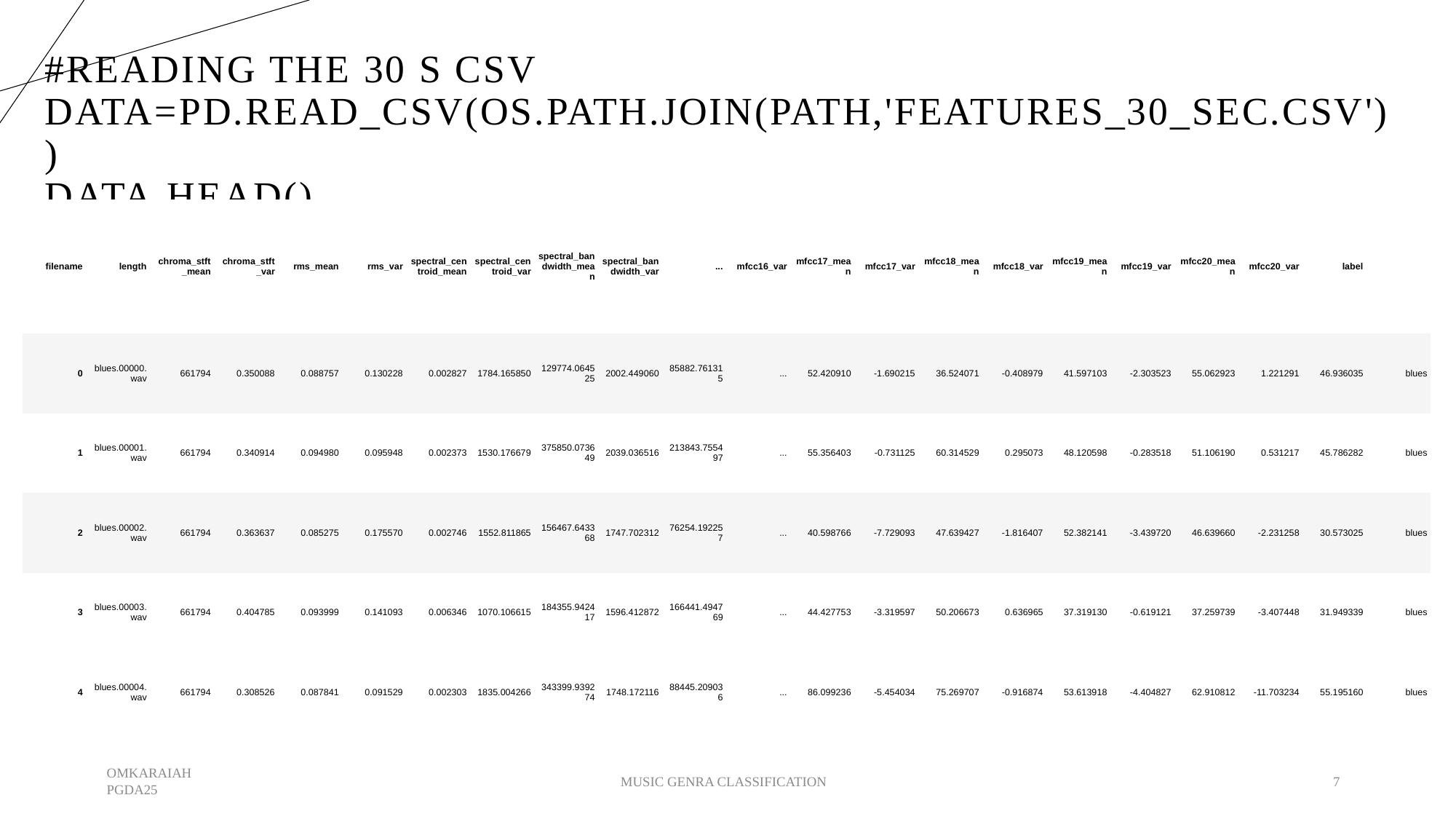

# #reading the 30 s csv data=pd.read_csv(os.path.join(path,'features_30_sec.csv')) data.head()
| filename | length | chroma\_stft\_mean | chroma\_stft\_var | rms\_mean | rms\_var | spectral\_centroid\_mean | spectral\_centroid\_var | spectral\_bandwidth\_mean | spectral\_bandwidth\_var | ... | mfcc16\_var | mfcc17\_mean | mfcc17\_var | mfcc18\_mean | mfcc18\_var | mfcc19\_mean | mfcc19\_var | mfcc20\_mean | mfcc20\_var | label |  |
| --- | --- | --- | --- | --- | --- | --- | --- | --- | --- | --- | --- | --- | --- | --- | --- | --- | --- | --- | --- | --- | --- |
| 0 | blues.00000.wav | 661794 | 0.350088 | 0.088757 | 0.130228 | 0.002827 | 1784.165850 | 129774.064525 | 2002.449060 | 85882.761315 | ... | 52.420910 | -1.690215 | 36.524071 | -0.408979 | 41.597103 | -2.303523 | 55.062923 | 1.221291 | 46.936035 | blues |
| 1 | blues.00001.wav | 661794 | 0.340914 | 0.094980 | 0.095948 | 0.002373 | 1530.176679 | 375850.073649 | 2039.036516 | 213843.755497 | ... | 55.356403 | -0.731125 | 60.314529 | 0.295073 | 48.120598 | -0.283518 | 51.106190 | 0.531217 | 45.786282 | blues |
| 2 | blues.00002.wav | 661794 | 0.363637 | 0.085275 | 0.175570 | 0.002746 | 1552.811865 | 156467.643368 | 1747.702312 | 76254.192257 | ... | 40.598766 | -7.729093 | 47.639427 | -1.816407 | 52.382141 | -3.439720 | 46.639660 | -2.231258 | 30.573025 | blues |
| 3 | blues.00003.wav | 661794 | 0.404785 | 0.093999 | 0.141093 | 0.006346 | 1070.106615 | 184355.942417 | 1596.412872 | 166441.494769 | ... | 44.427753 | -3.319597 | 50.206673 | 0.636965 | 37.319130 | -0.619121 | 37.259739 | -3.407448 | 31.949339 | blues |
| 4 | blues.00004.wav | 661794 | 0.308526 | 0.087841 | 0.091529 | 0.002303 | 1835.004266 | 343399.939274 | 1748.172116 | 88445.209036 | ... | 86.099236 | -5.454034 | 75.269707 | -0.916874 | 53.613918 | -4.404827 | 62.910812 | -11.703234 | 55.195160 | blues |
OMKARAIAH
PGDA25
MUSIC GENRA CLASSIFICATION
7